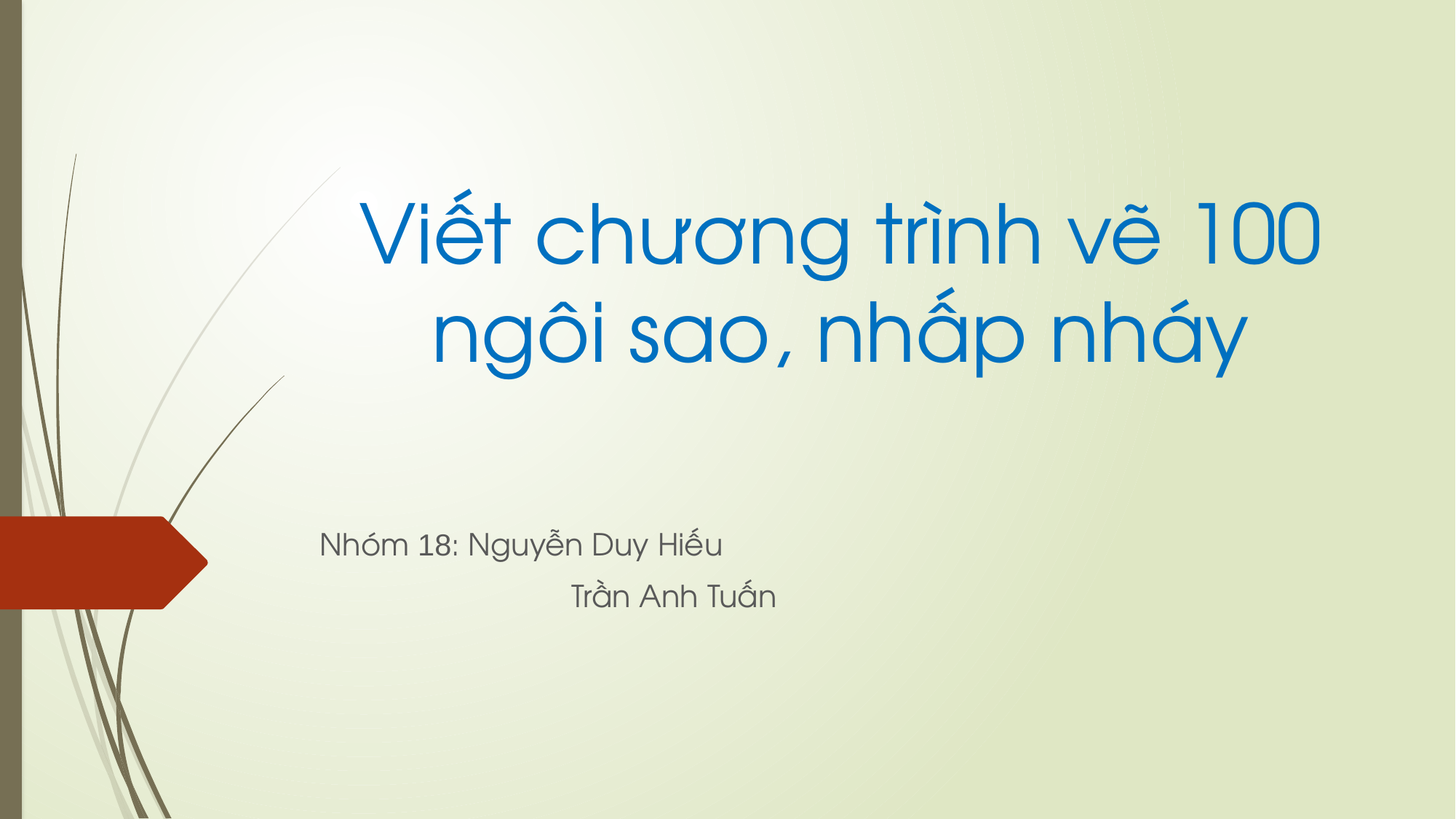

# Viết chương trình vẽ 100 ngôi sao, nhấp nháy
Nhóm 18: Nguyễn Duy Hiếu
		    Trần Anh Tuấn